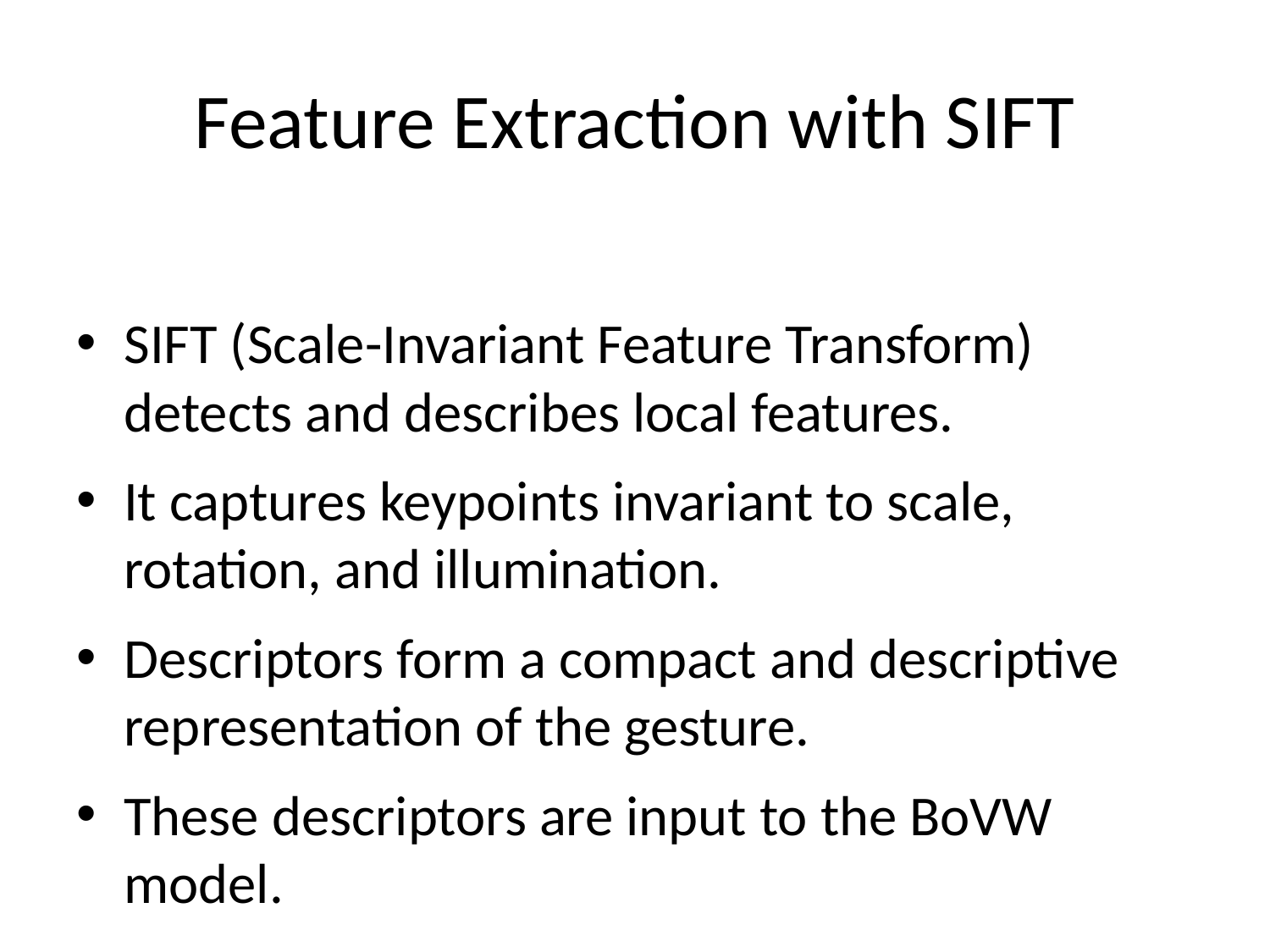

# Feature Extraction with SIFT

SIFT (Scale-Invariant Feature Transform) detects and describes local features.
It captures keypoints invariant to scale, rotation, and illumination.
Descriptors form a compact and descriptive representation of the gesture.
These descriptors are input to the BoVW model.